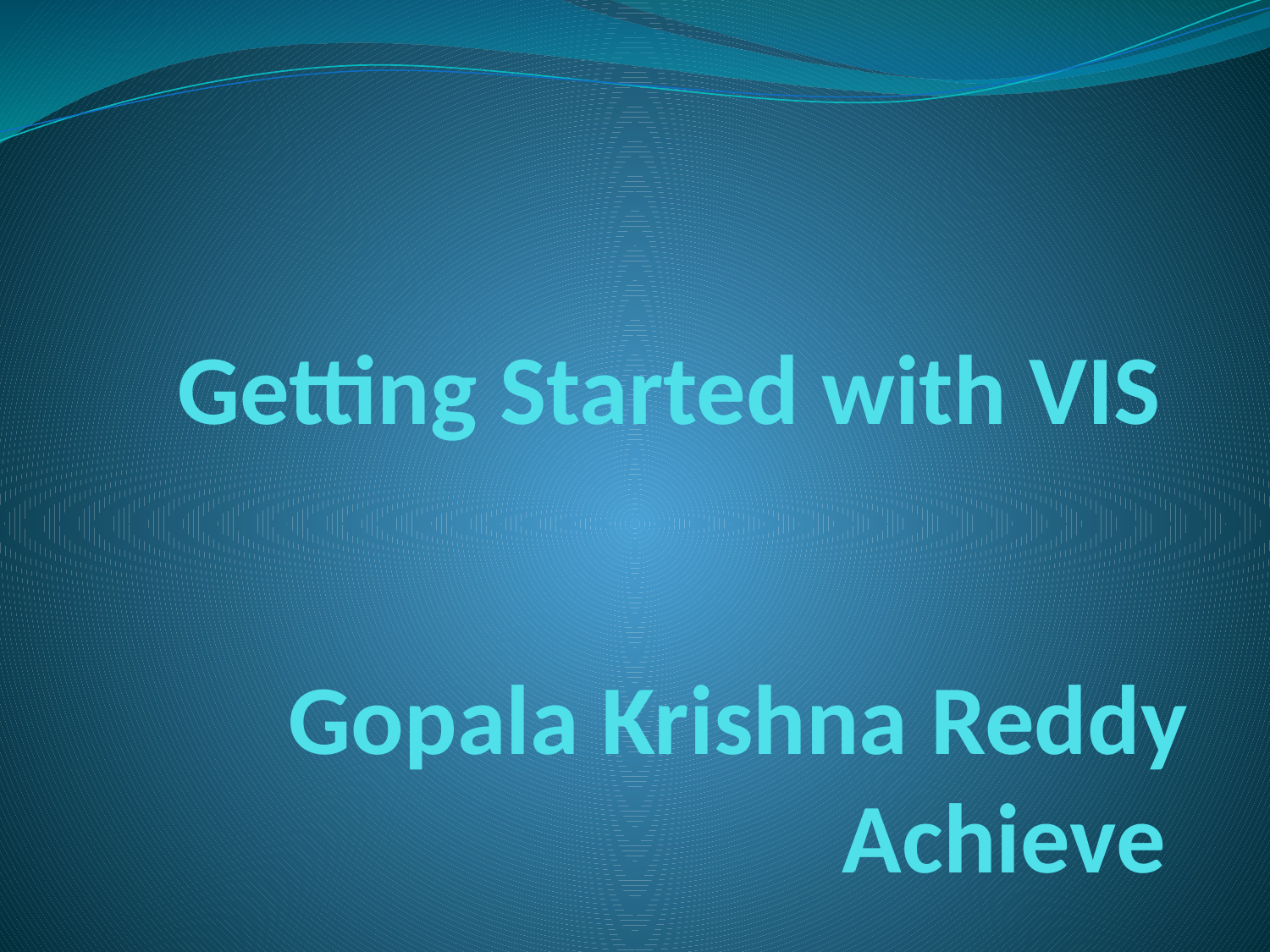

# Getting Started with VIS
Gopala Krishna Reddy Achieve